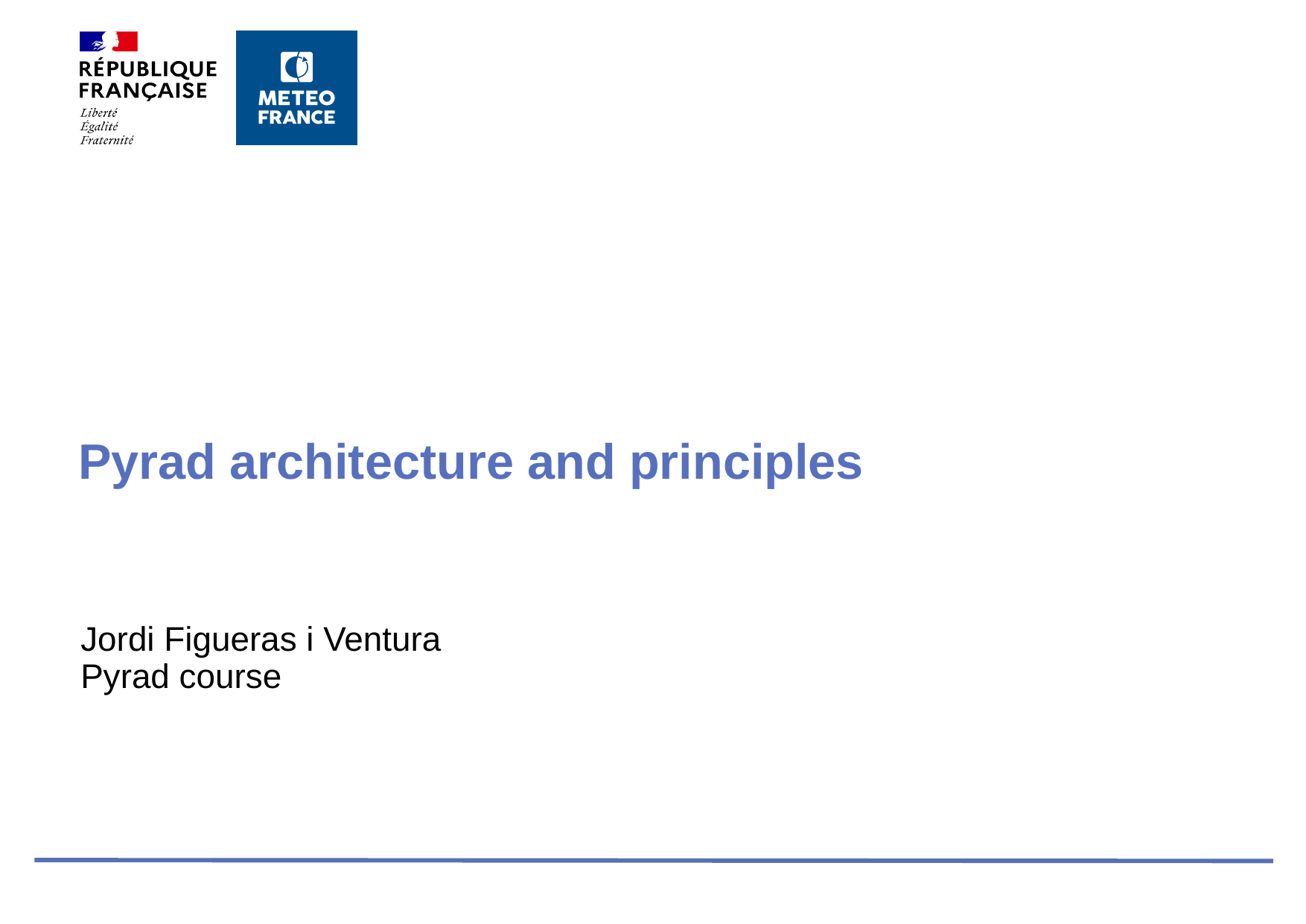

# Pyrad architecture and principles
Jordi Figueras i Ventura
Pyrad course